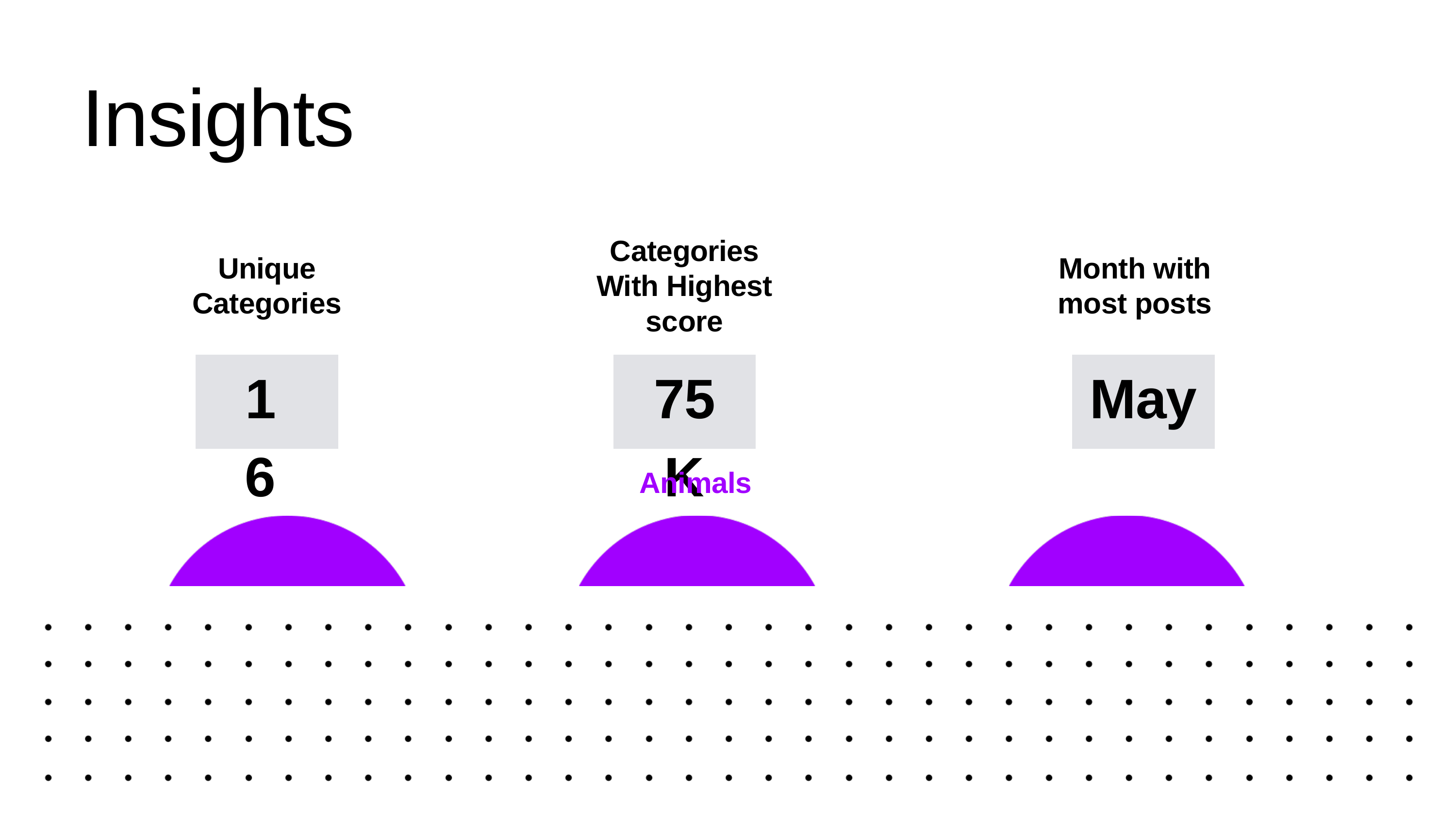

Insights
Categories With Highest score
Unique Categories
Month with most posts
16
75K
May

Animals